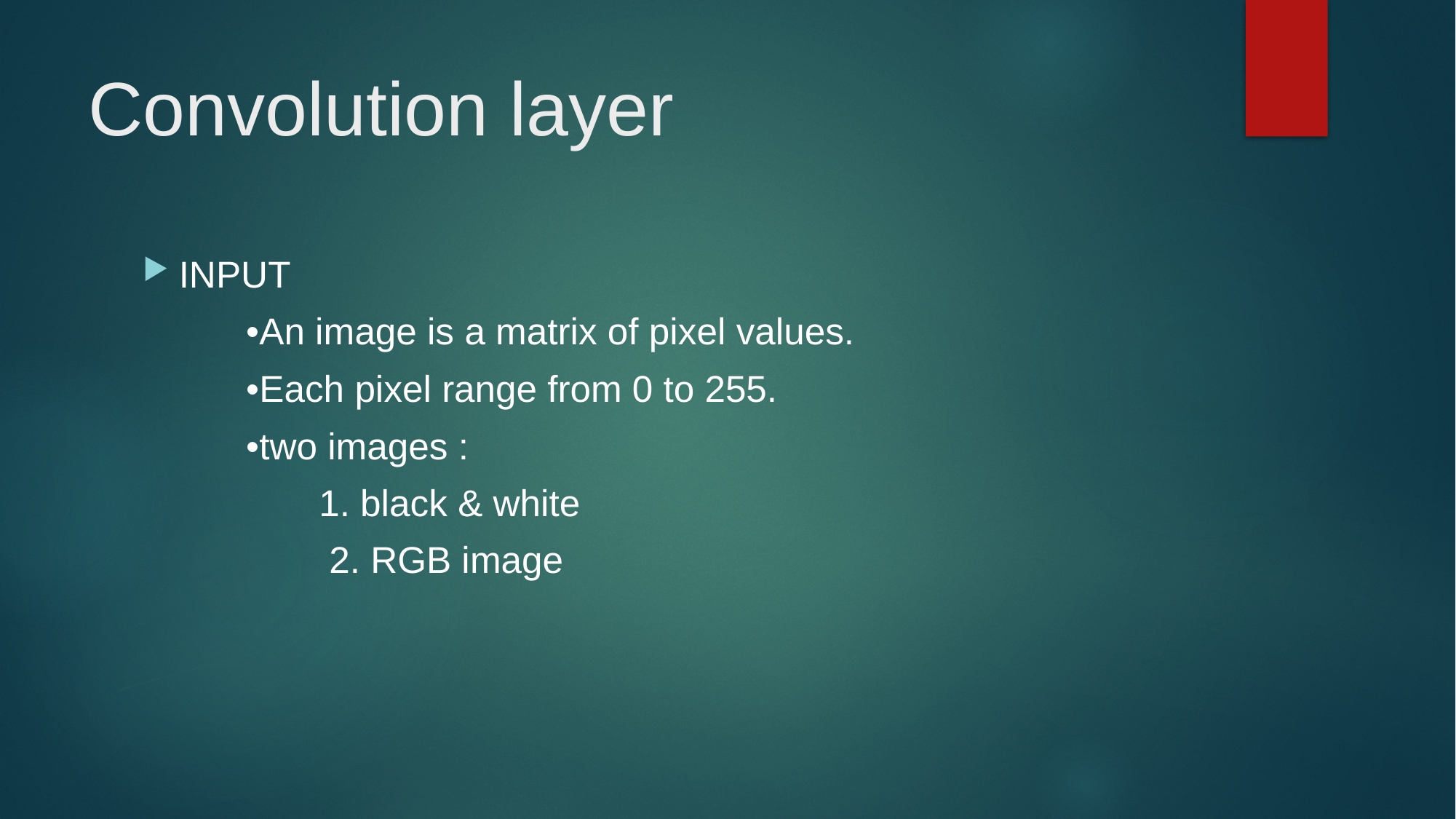

# Convolution layer
INPUT
          •An image is a matrix of pixel values.
          •Each pixel range from 0 to 255.
          •two images :
                 1. black & white
                  2. RGB image